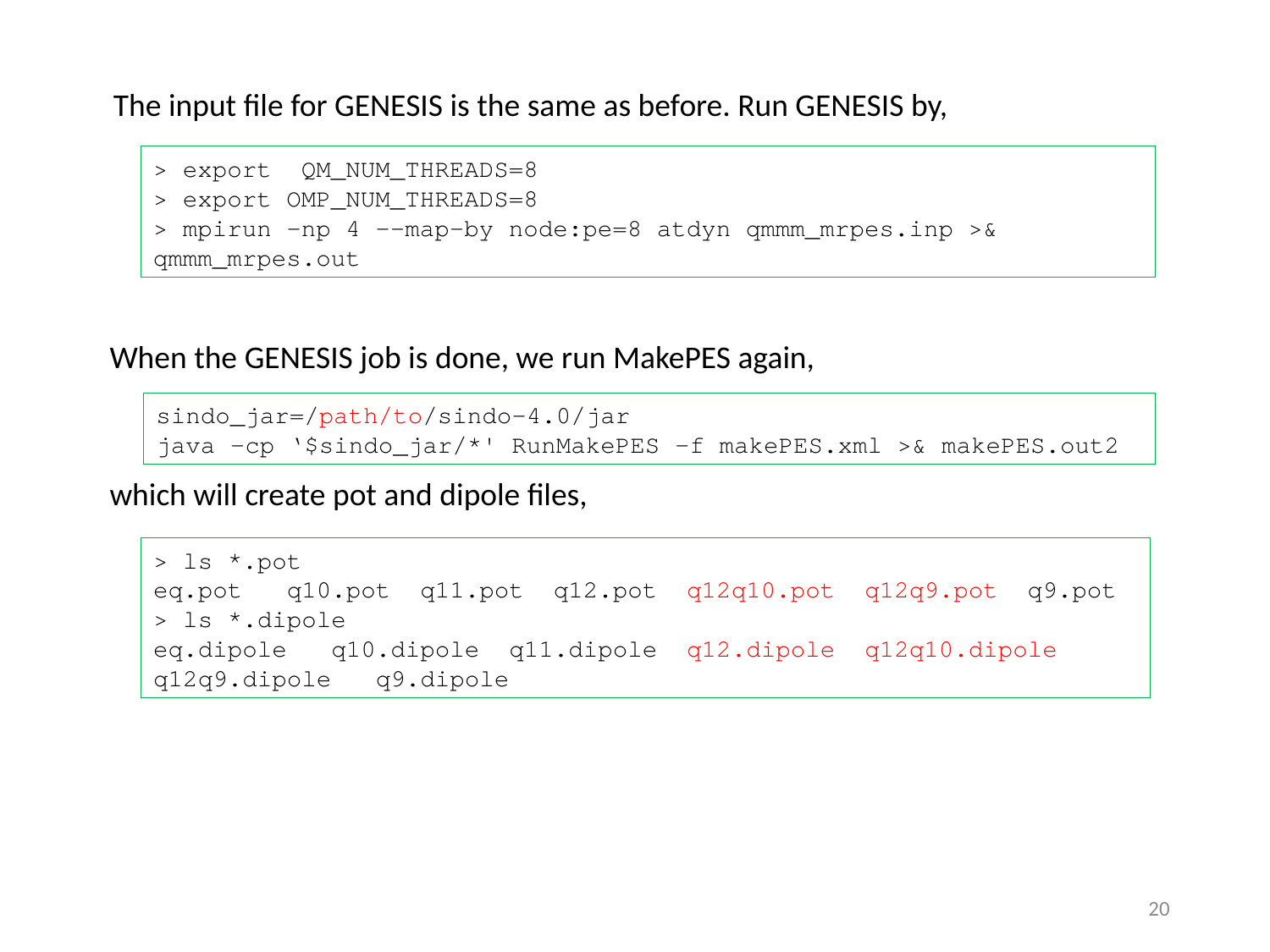

The input file for GENESIS is the same as before. Run GENESIS by,
> export  QM_NUM_THREADS=8
> export OMP_NUM_THREADS=8
> mpirun -np 4 --map-by node:pe=8 atdyn qmmm_mrpes.inp >& qmmm_mrpes.out
When the GENESIS job is done, we run MakePES again,
sindo_jar=/path/to/sindo-4.0/jar
java –cp ‘$sindo_jar/*' RunMakePES –f makePES.xml >& makePES.out2
which will create pot and dipole files,
> ls *.pot
eq.pot   q10.pot  q11.pot  q12.pot  q12q10.pot  q12q9.pot  q9.pot
> ls *.dipole
eq.dipole   q10.dipole  q11.dipole  q12.dipole  q12q10.dipole  q12q9.dipole   q9.dipole
20